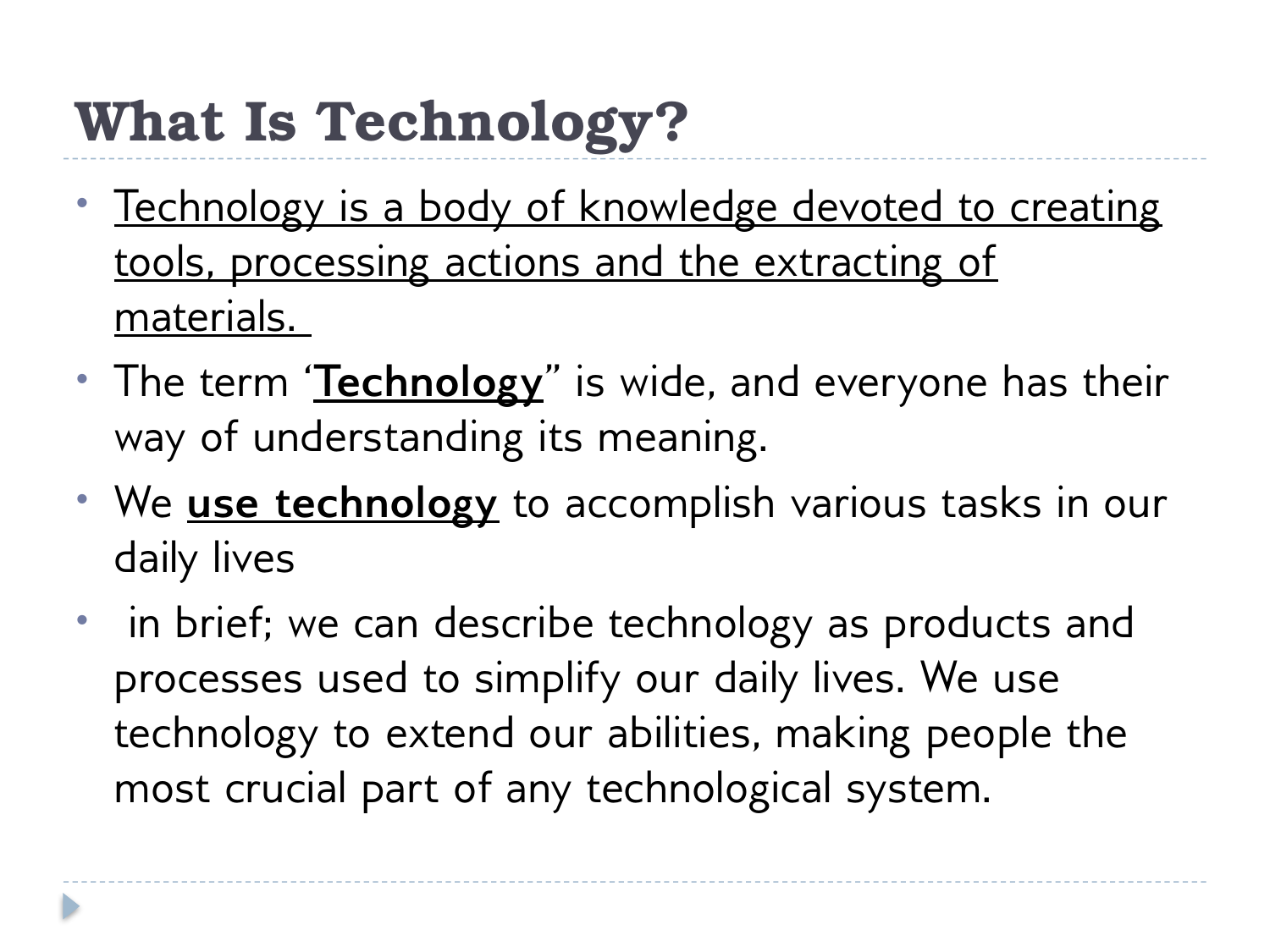

# What Is Technology?
Technology is a body of knowledge devoted to creating tools, processing actions and the extracting of materials.
The term ‘Technology” is wide, and everyone has their way of understanding its meaning.
We use technology to accomplish various tasks in our daily lives
 in brief; we can describe technology as products and processes used to simplify our daily lives. We use technology to extend our abilities, making people the most crucial part of any technological system.